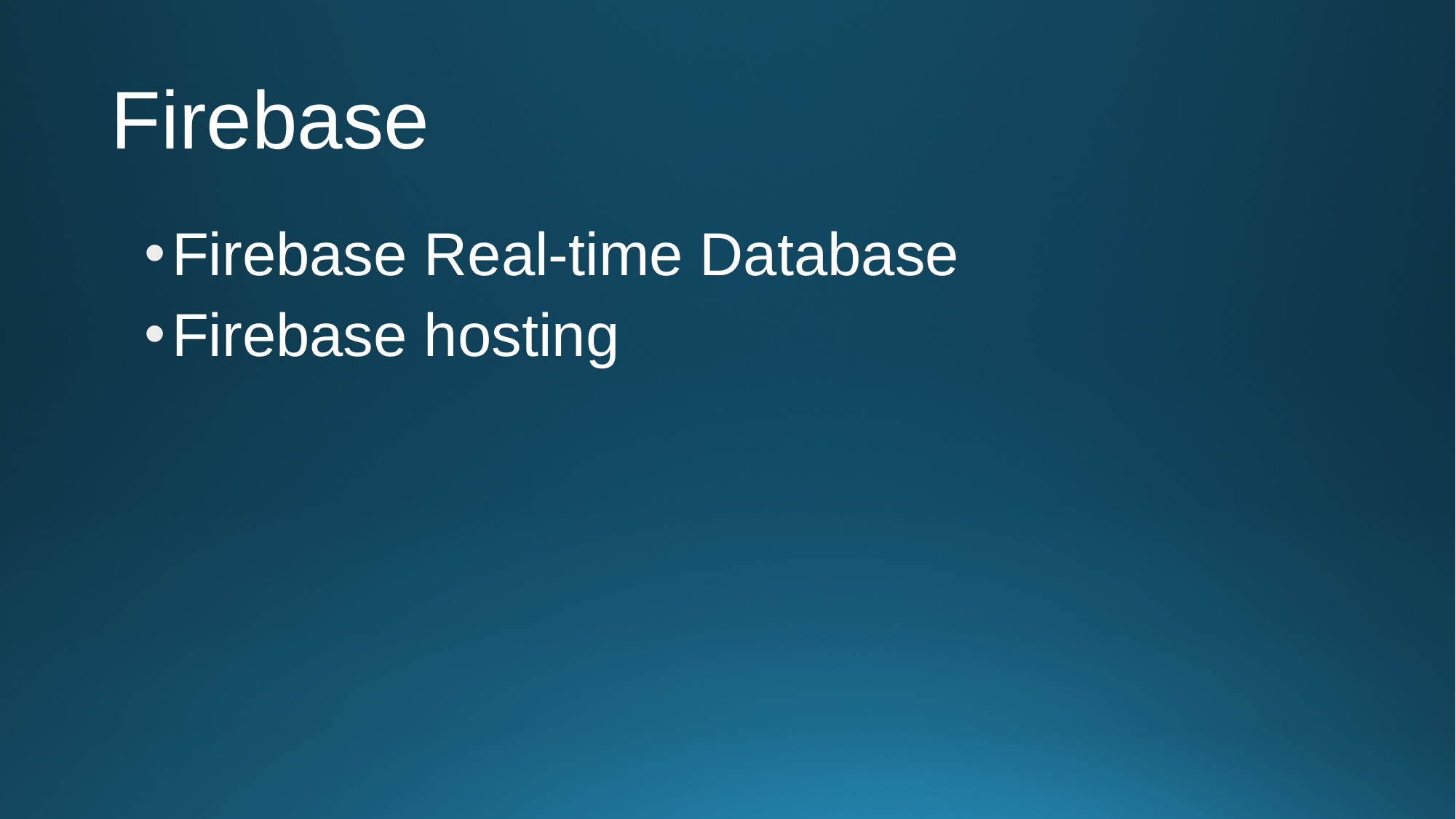

# Firebase
Firebase Real-time Database
Firebase hosting